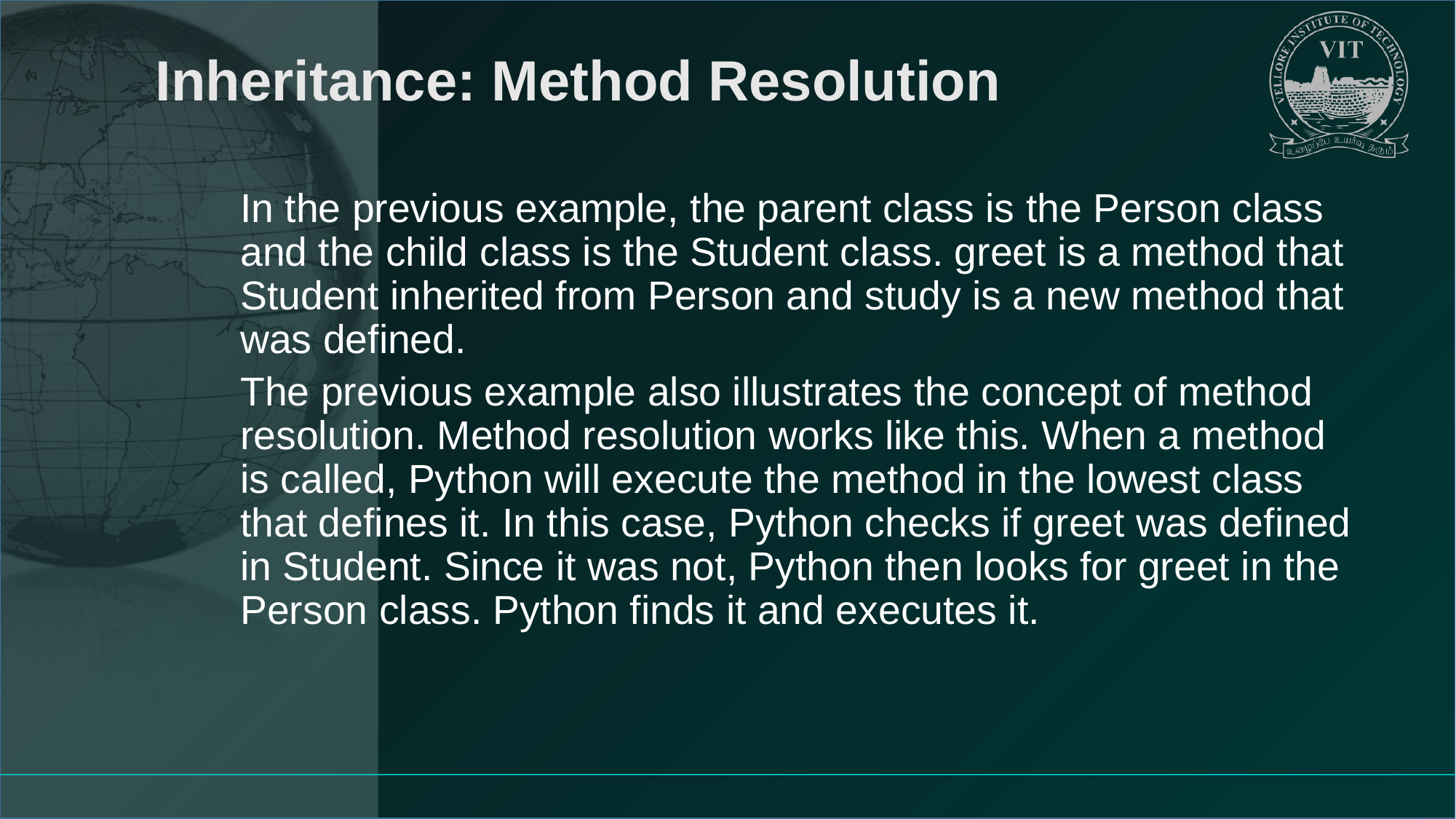

# Inheritance: Method Resolution
In the previous example, the parent class is the Person class and the child class is the Student class. greet is a method that Student inherited from Person and study is a new method that was defined.
The previous example also illustrates the concept of method resolution. Method resolution works like this. When a method is called, Python will execute the method in the lowest class that defines it. In this case, Python checks if greet was defined in Student. Since it was not, Python then looks for greet in the Person class. Python finds it and executes it.